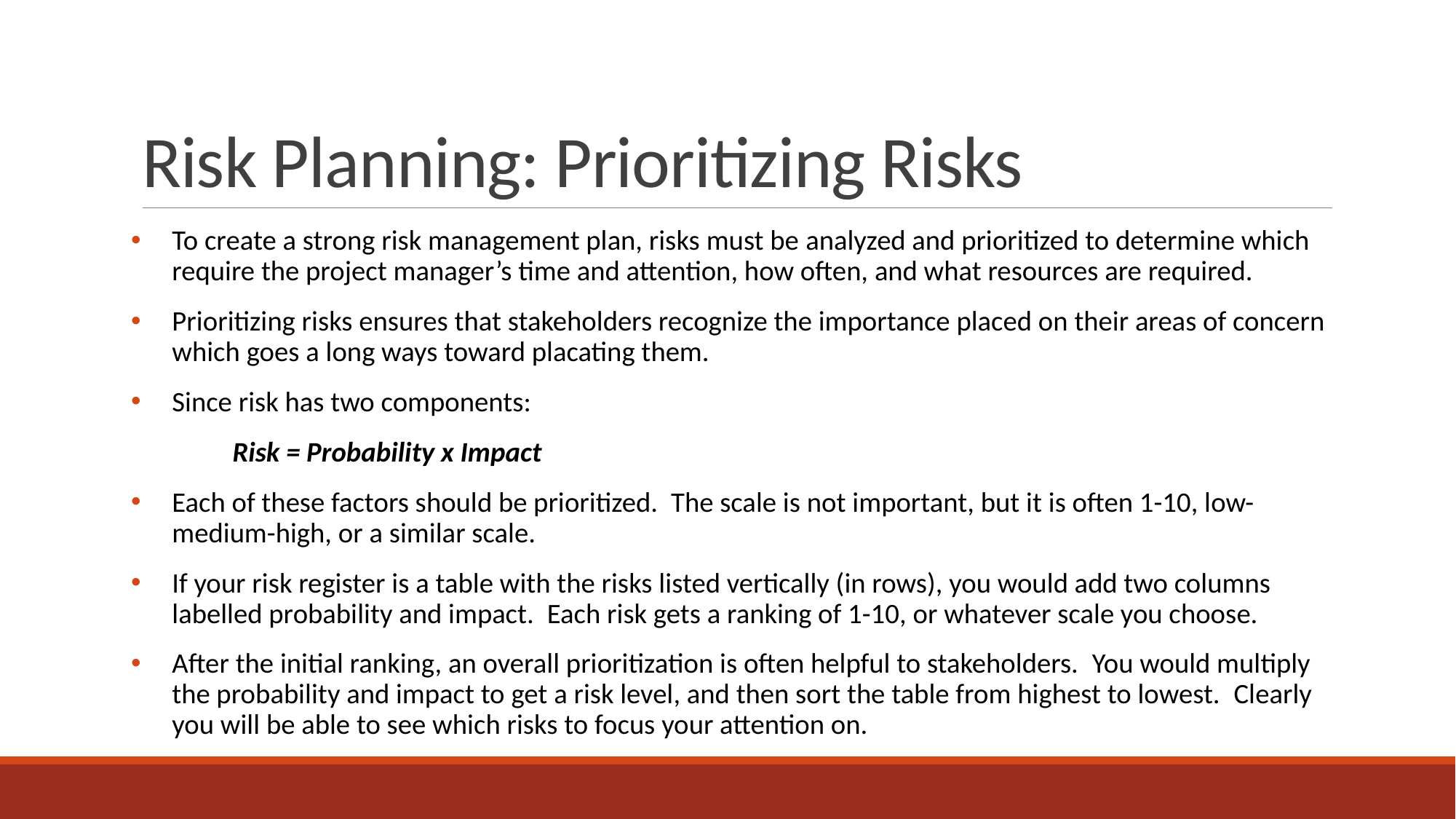

# Risk Planning: Prioritizing Risks
To create a strong risk management plan, risks must be analyzed and prioritized to determine which require the project manager’s time and attention, how often, and what resources are required.
Prioritizing risks ensures that stakeholders recognize the importance placed on their areas of concern which goes a long ways toward placating them.
Since risk has two components:
	Risk = Probability x Impact
Each of these factors should be prioritized.  The scale is not important, but it is often 1-10, low-medium-high, or a similar scale.
If your risk register is a table with the risks listed vertically (in rows), you would add two columns labelled probability and impact.  Each risk gets a ranking of 1-10, or whatever scale you choose.
After the initial ranking, an overall prioritization is often helpful to stakeholders.  You would multiply the probability and impact to get a risk level, and then sort the table from highest to lowest.  Clearly you will be able to see which risks to focus your attention on.